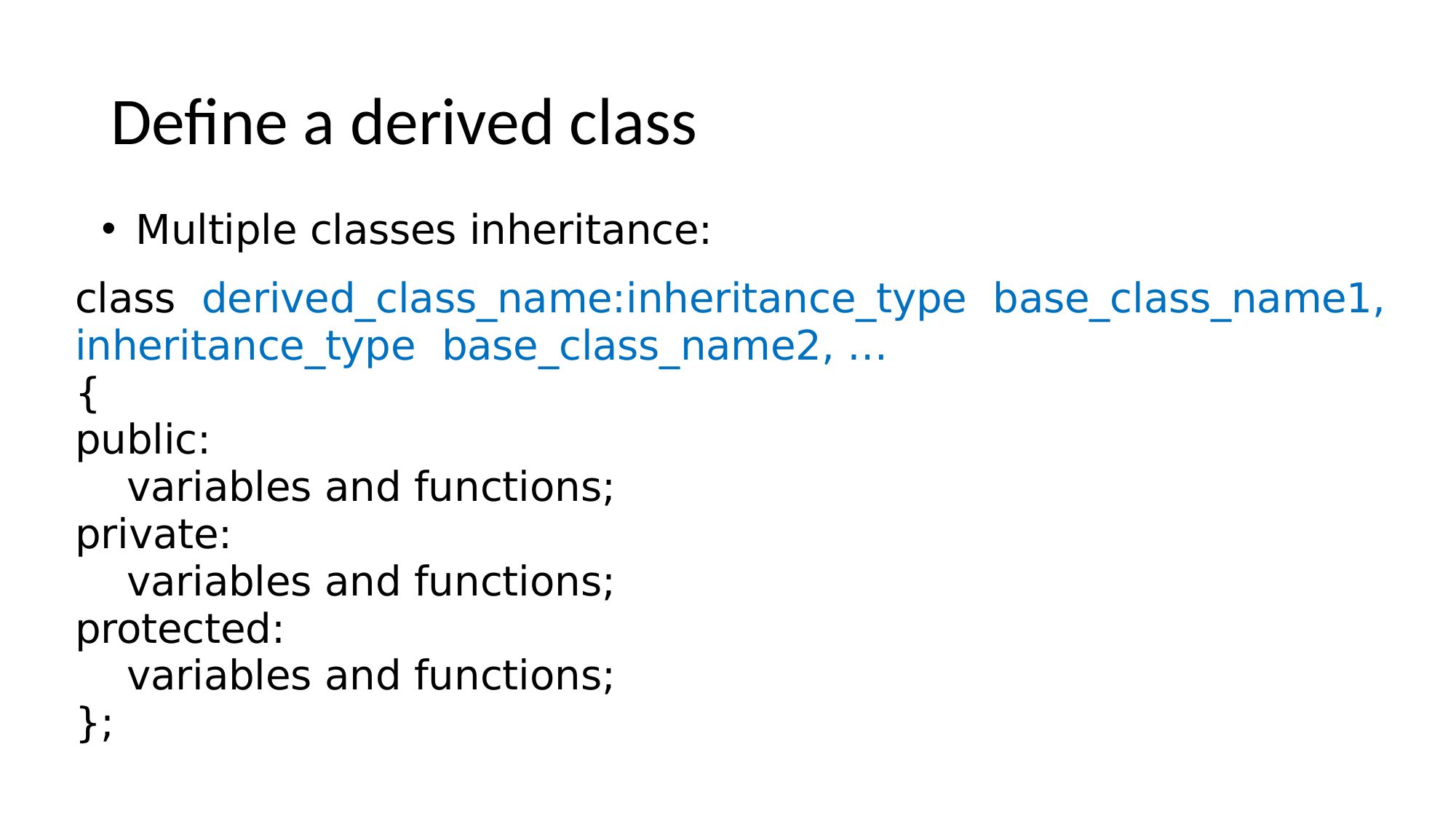

# Define a derived class
Multiple classes inheritance:
class  derived_class_name:inheritance_type  base_class_name1,
inheritance_type  base_class_name2, …
{
public:
    variables and functions;
private:
    variables and functions;
protected:
    variables and functions;
};